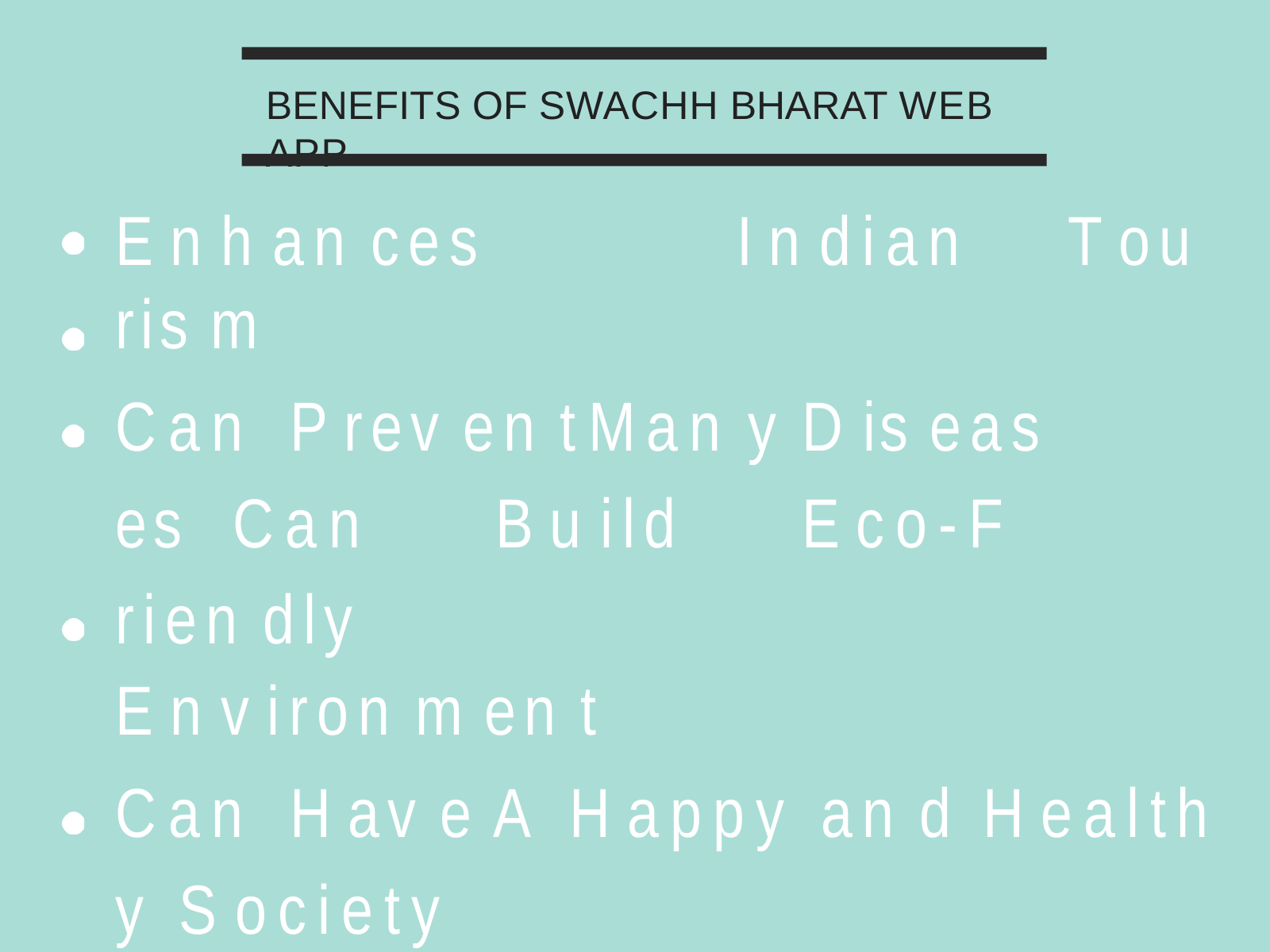

# BENEFITS OF SWACHH BHARAT WEB APP

E n h an ces	I n dian	T ou ris m
Can	P rev en t	Man y	D is eas es  Can	B u ild	E co-F rien dly
E n v iron m en t
Can	H av e	A	H appy	an d	H ealth y  S ociety
Can	F eel	P rou d